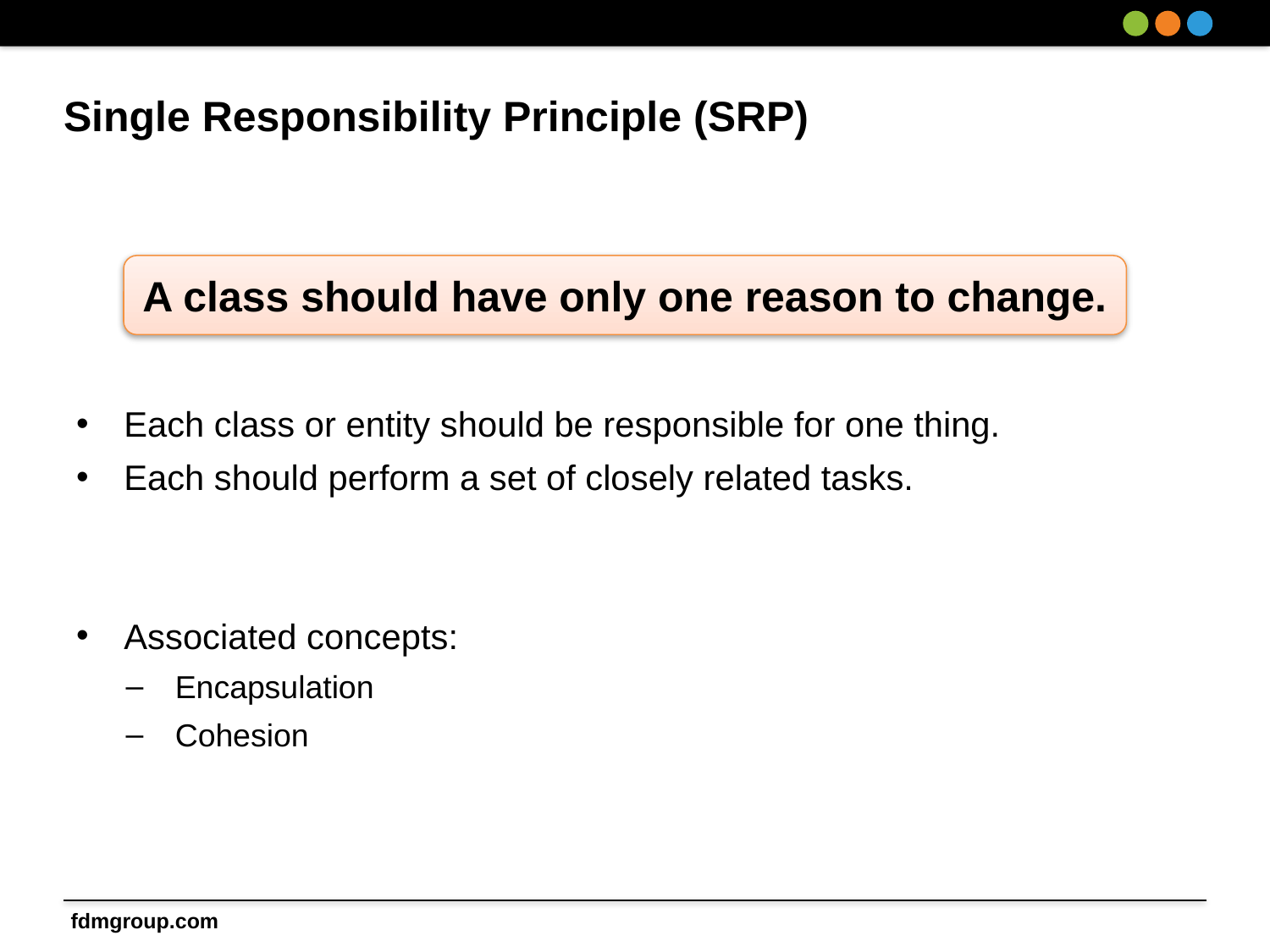

# Single Responsibility Principle (SRP)

Each class or entity should be responsible for one thing.
Each should perform a set of closely related tasks.

Associated concepts:
Encapsulation
Cohesion

A class should have only one reason to change.